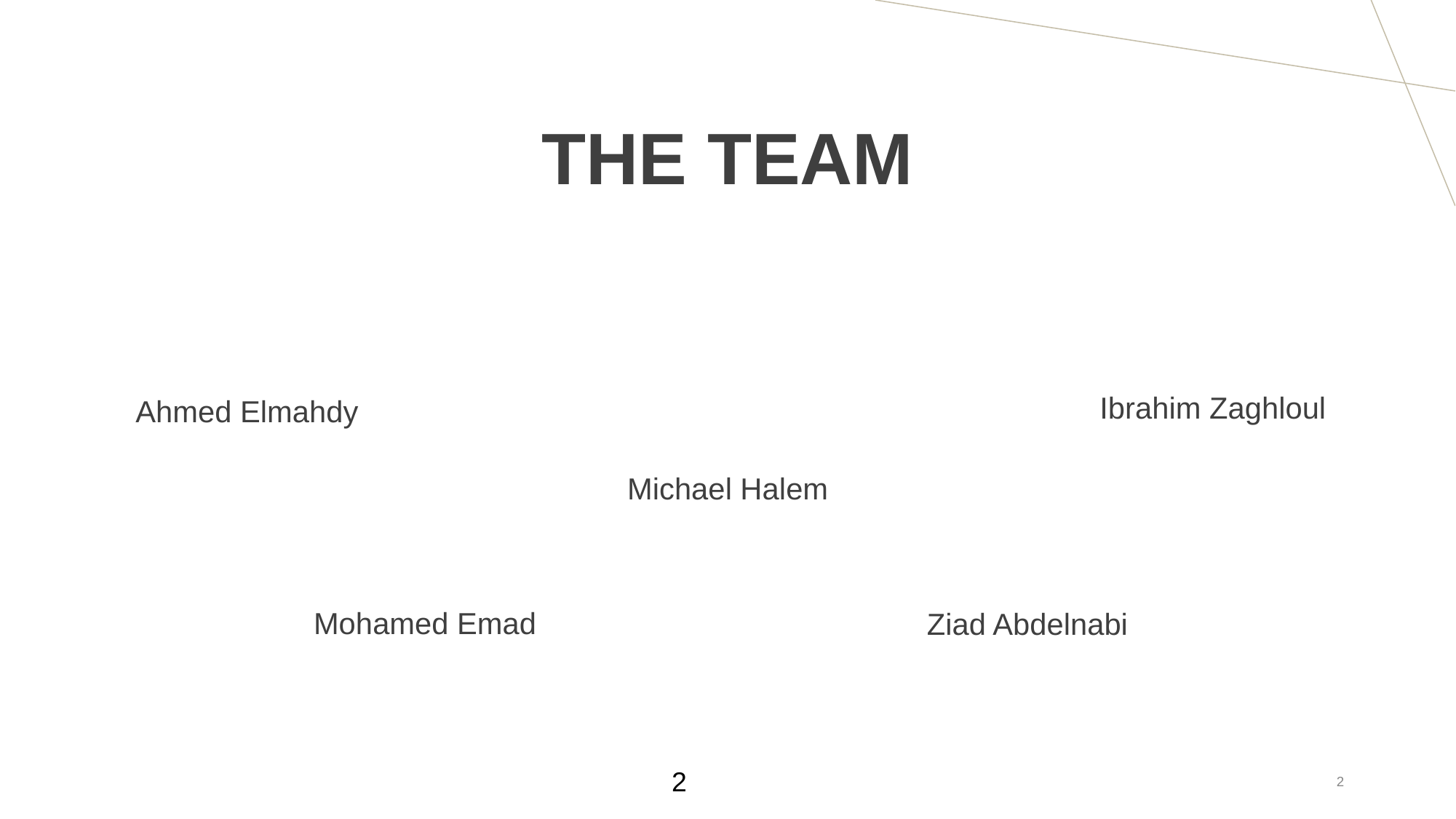

# THE TEAM
Ibrahim Zaghloul
Ahmed Elmahdy
Michael Halem
Mohamed Emad
Ziad Abdelnabi
2
2